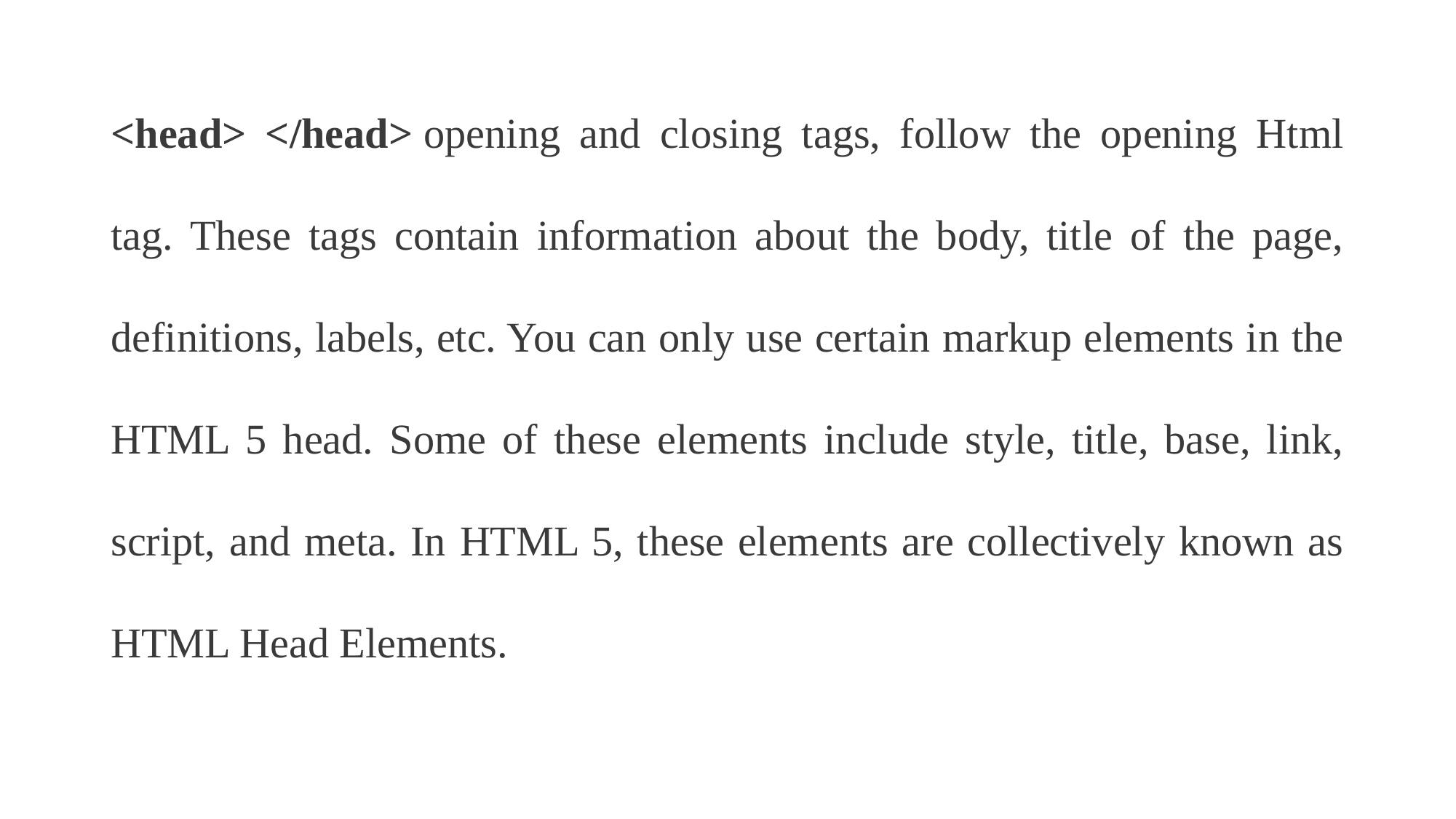

<head> </head> opening and closing tags, follow the opening Html tag. These tags contain information about the body, title of the page, definitions, labels, etc. You can only use certain markup elements in the HTML 5 head. Some of these elements include style, title, base, link, script, and meta. In HTML 5, these elements are collectively known as HTML Head Elements.